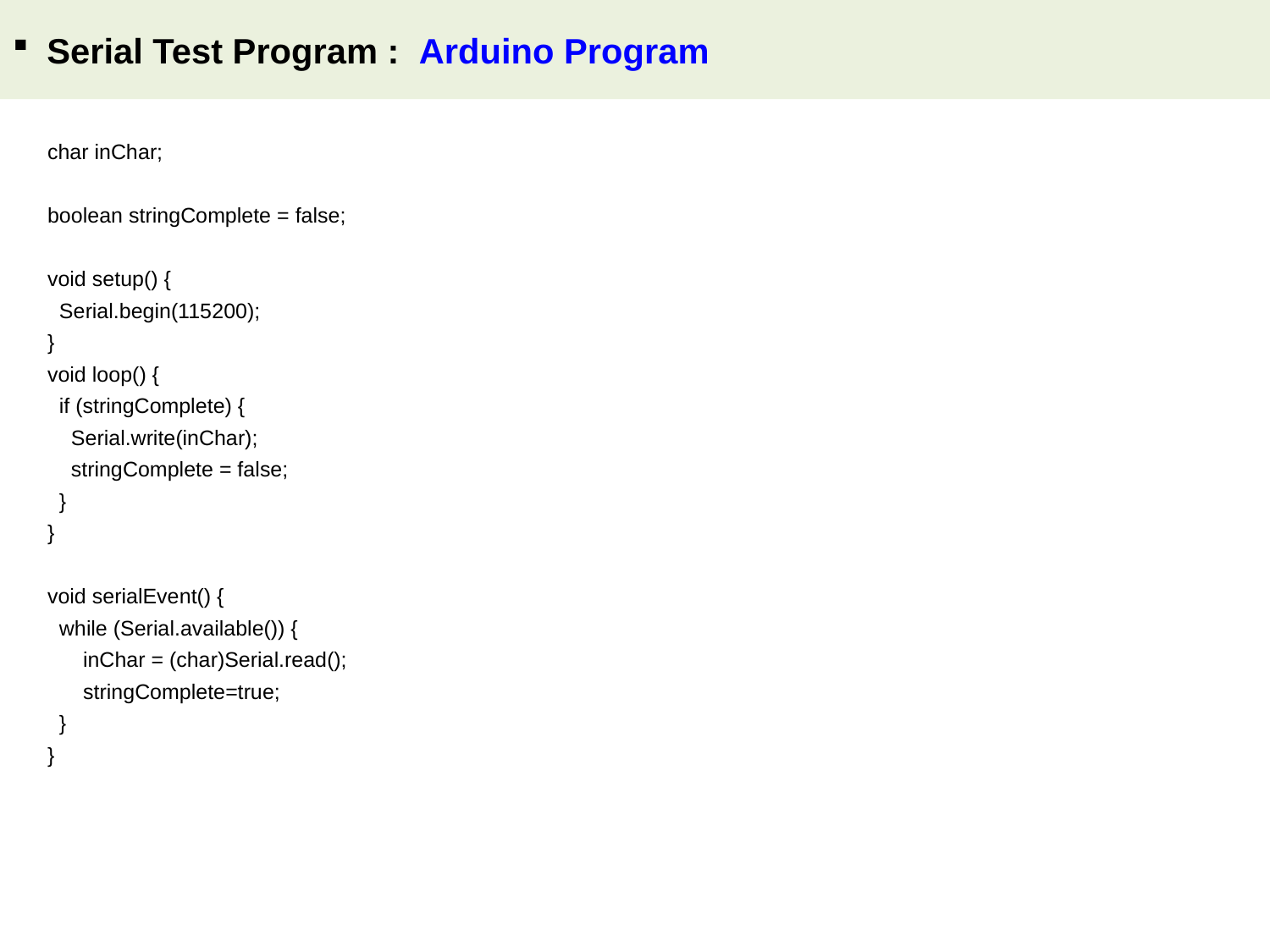

Serial Test Program :  Arduino Program
char inChar;

boolean stringComplete = false;

void setup() {
  Serial.begin(115200);
}
void loop() {
  if (stringComplete) {
    Serial.write(inChar);
    stringComplete = false;
  }
}

void serialEvent() {
  while (Serial.available()) {
      inChar = (char)Serial.read();
      stringComplete=true;
  }
}